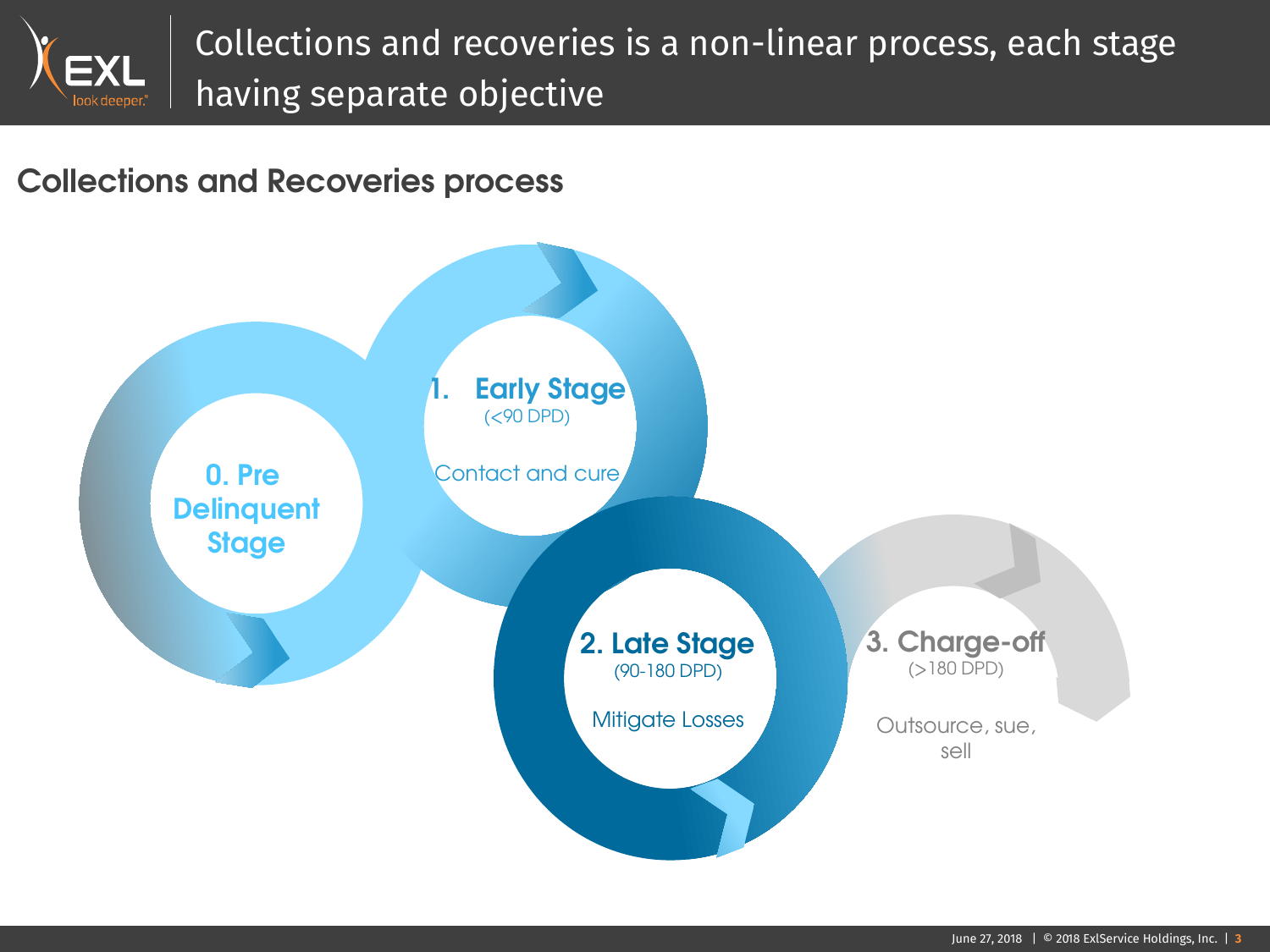

Collections and recoveries is a non-linear process, each stage having separate objective
Collections and Recoveries process

Early Stage
(<90 DPD)

Contact and cure
0. Pre
Delinquent
Stage

2. Late Stage
(90-180 DPD)

Mitigate Losses

3. Charge-off
(>180 DPD)

Outsource, sue, sell